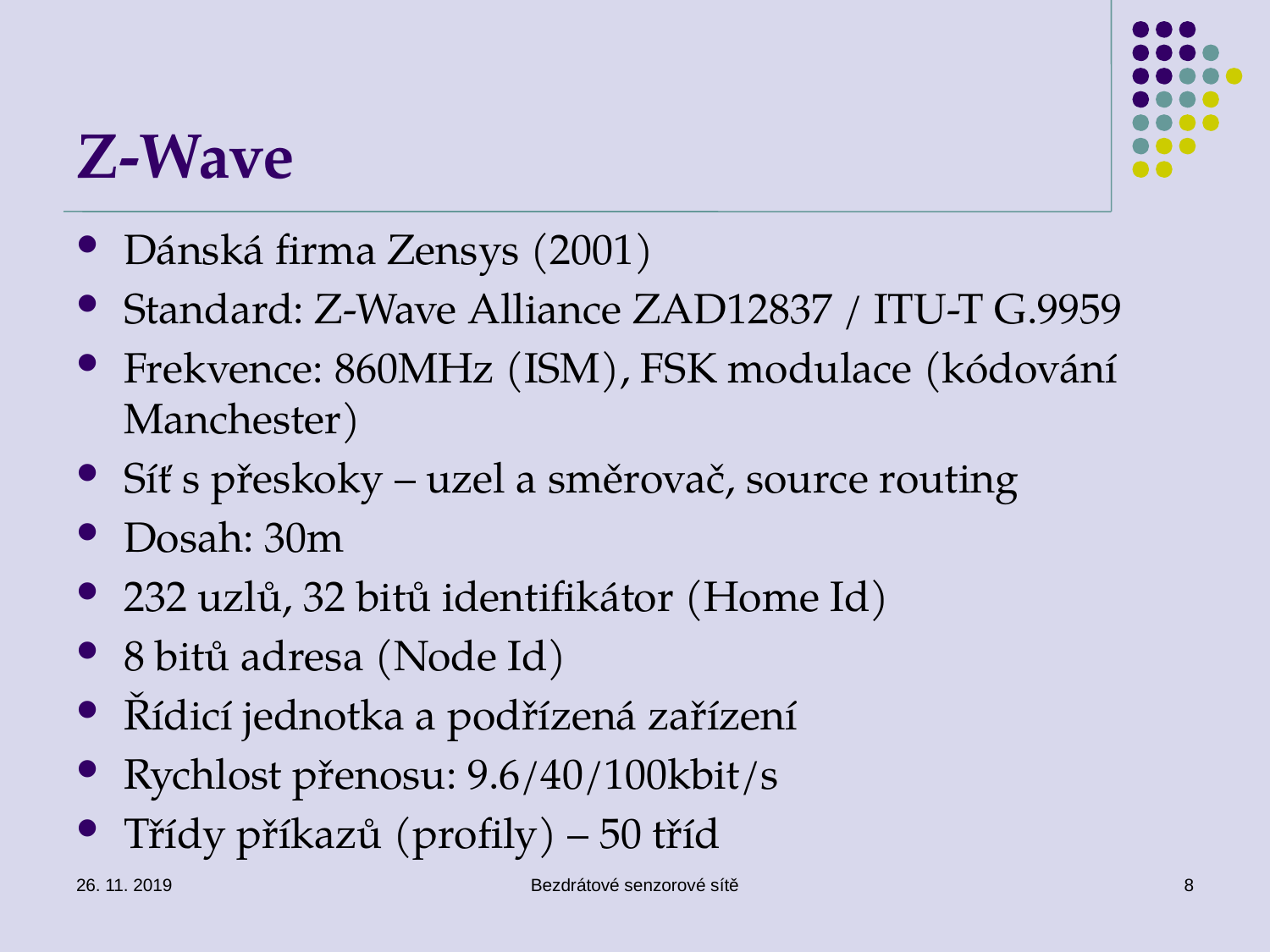

# Z-Wave
Dánská firma Zensys (2001)
Standard: Z-Wave Alliance ZAD12837 / ITU-T G.9959
Frekvence: 860MHz (ISM), FSK modulace (kódování Manchester)
Síť s přeskoky – uzel a směrovač, source routing
Dosah: 30m
232 uzlů, 32 bitů identifikátor (Home Id)
8 bitů adresa (Node Id)
Řídicí jednotka a podřízená zařízení
Rychlost přenosu: 9.6/40/100kbit/s
Třídy příkazů (profily) – 50 tříd

26. 11. 2019
Bezdrátové senzorové sítě
8